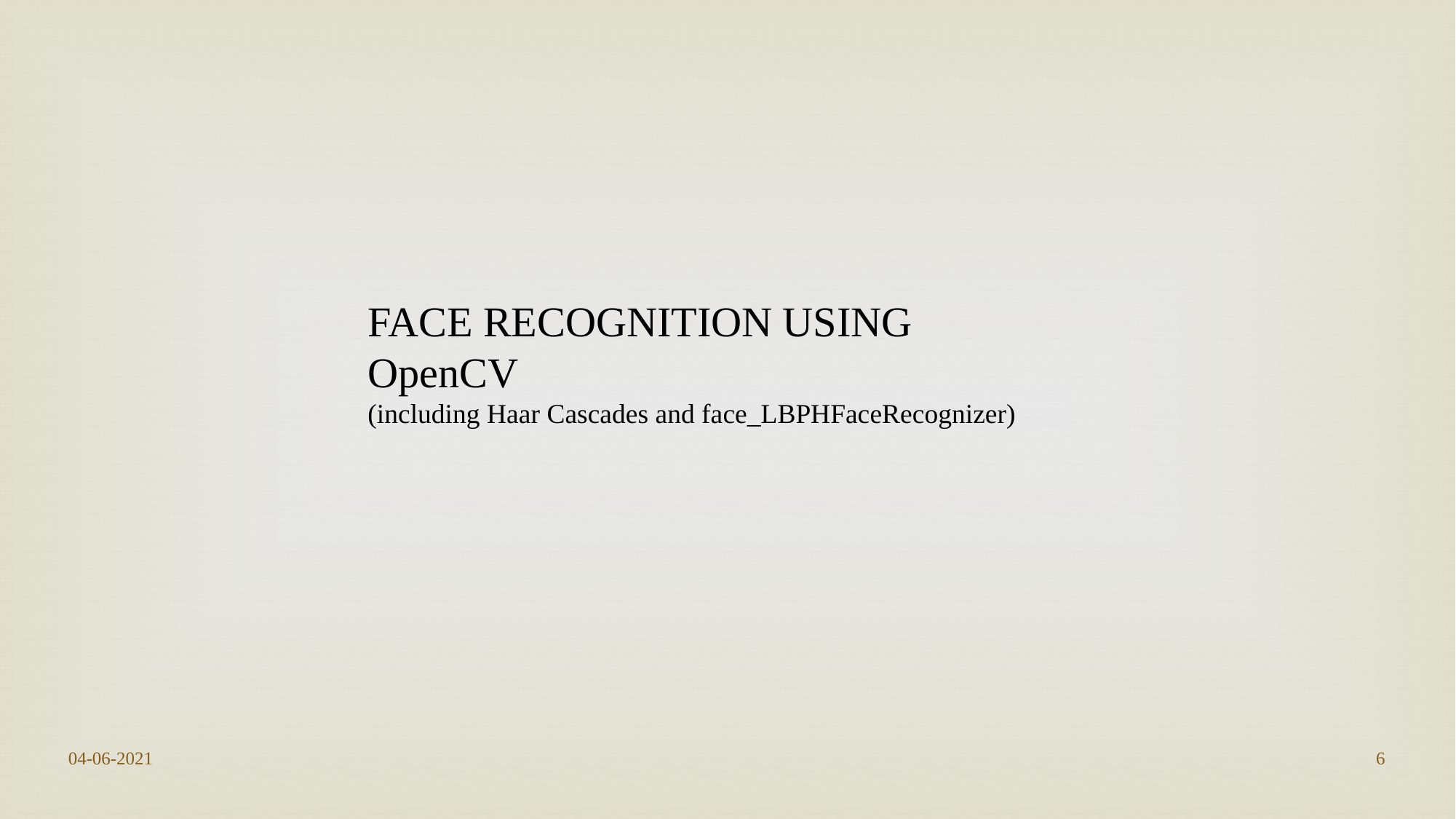

FACE RECOGNITION USING
OpenCV
(including Haar Cascades and face_LBPHFaceRecognizer)
04-06-2021
6